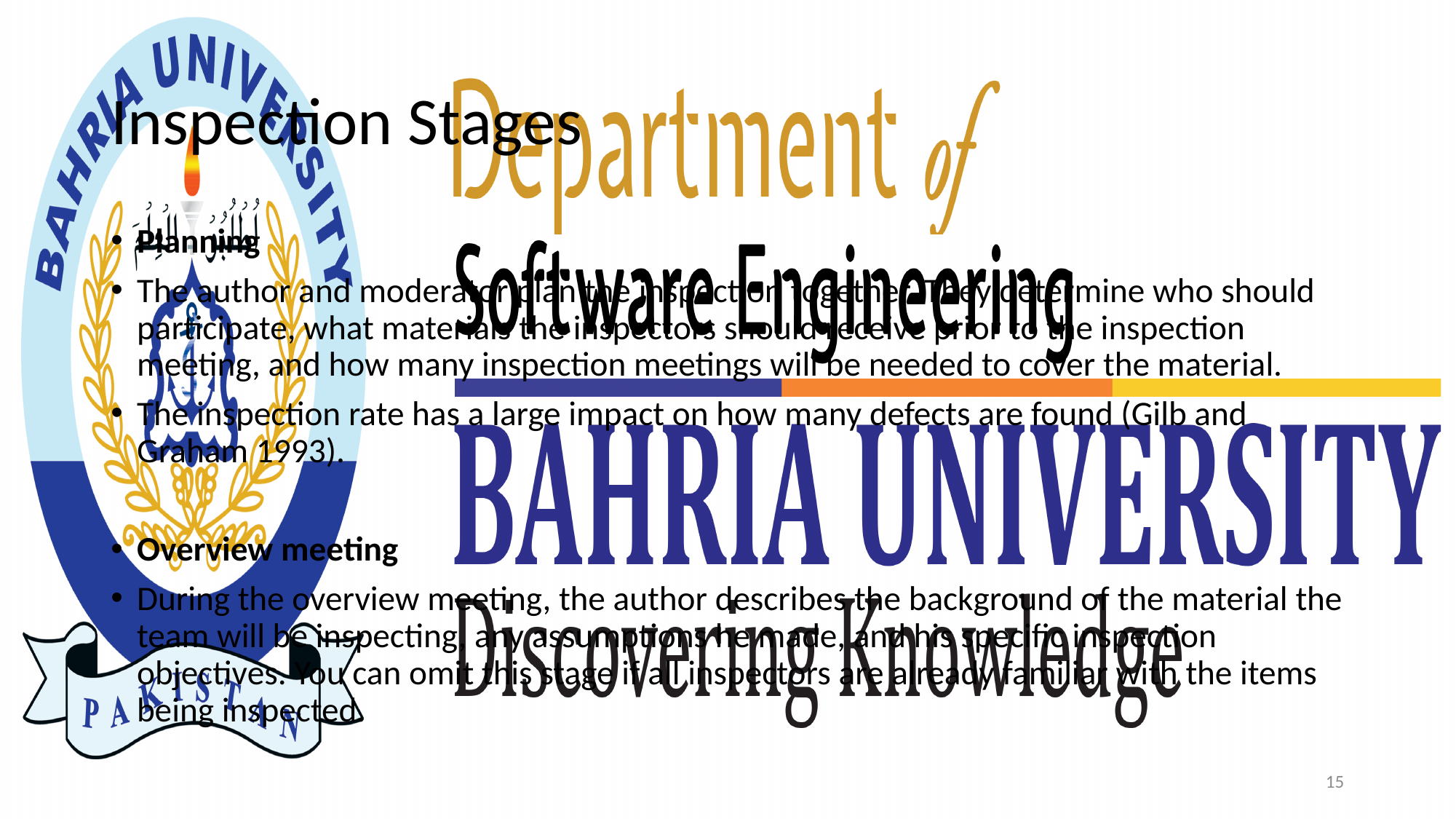

# Inspection Stages
Planning
The author and moderator plan the inspection together. They determine who should participate, what materials the inspectors should receive prior to the inspection meeting, and how many inspection meetings will be needed to cover the material.
The inspection rate has a large impact on how many defects are found (Gilb and Graham 1993).

Overview meeting
During the overview meeting, the author describes the background of the material the team will be inspecting, any assumptions he made, and his specific inspection objectives. You can omit this stage if all inspectors are already familiar with the items being inspected.
15